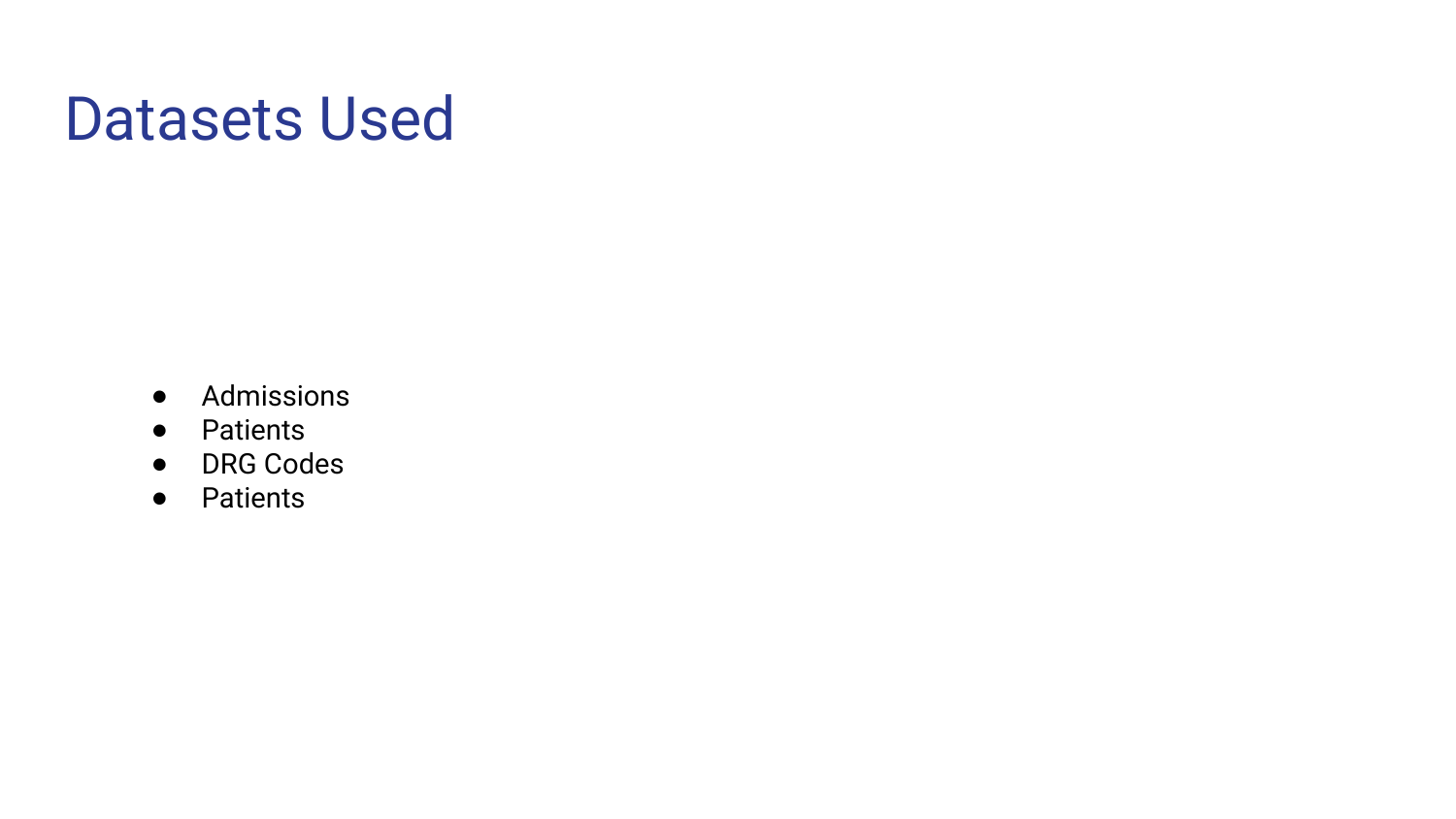

# Datasets Used
Admissions
Patients
DRG Codes
Patients